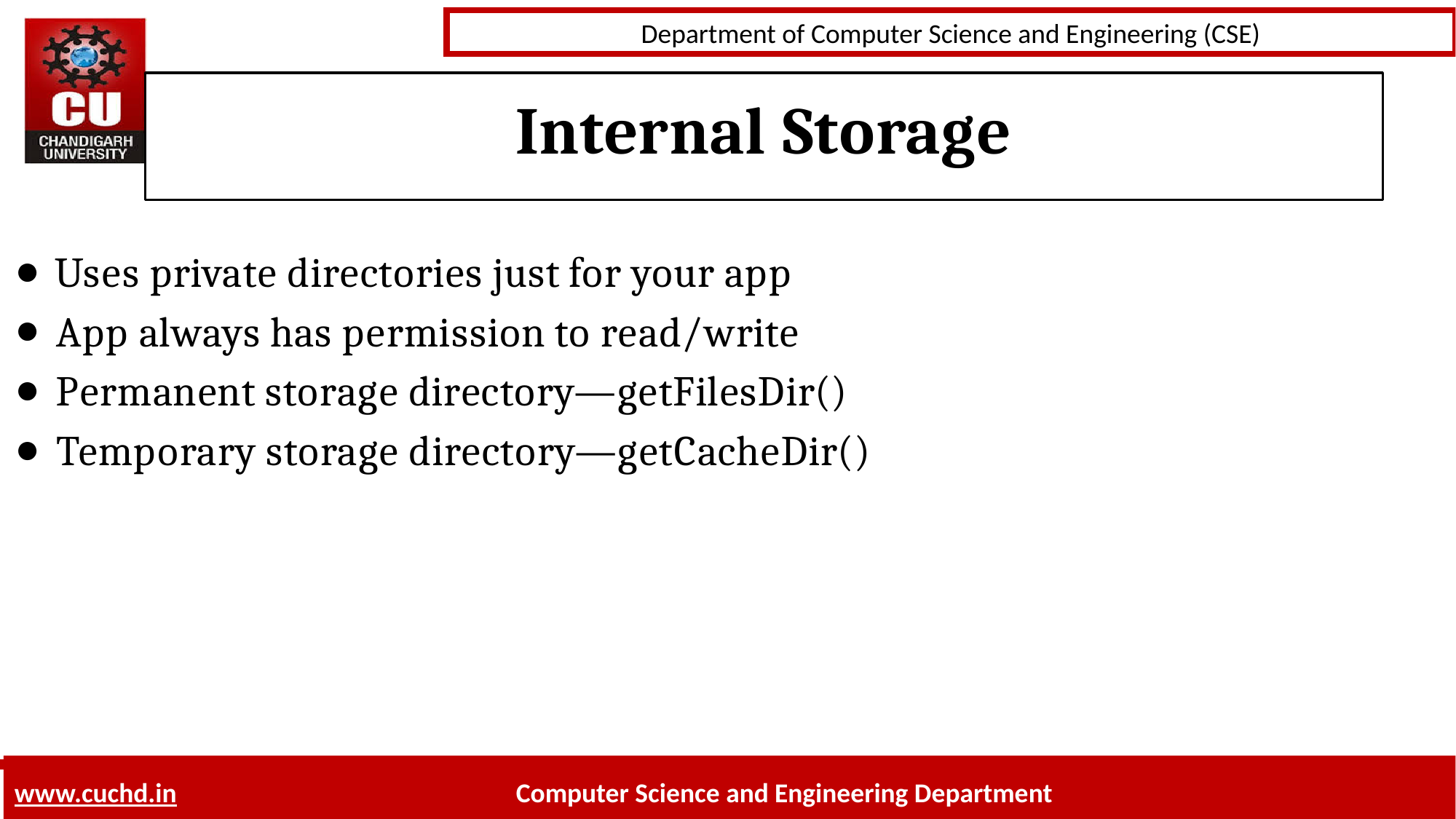

# Internal Storage
Uses private directories just for your app
App always has permission to read/write
Permanent storage directory—getFilesDir()
Temporary storage directory—getCacheDir()